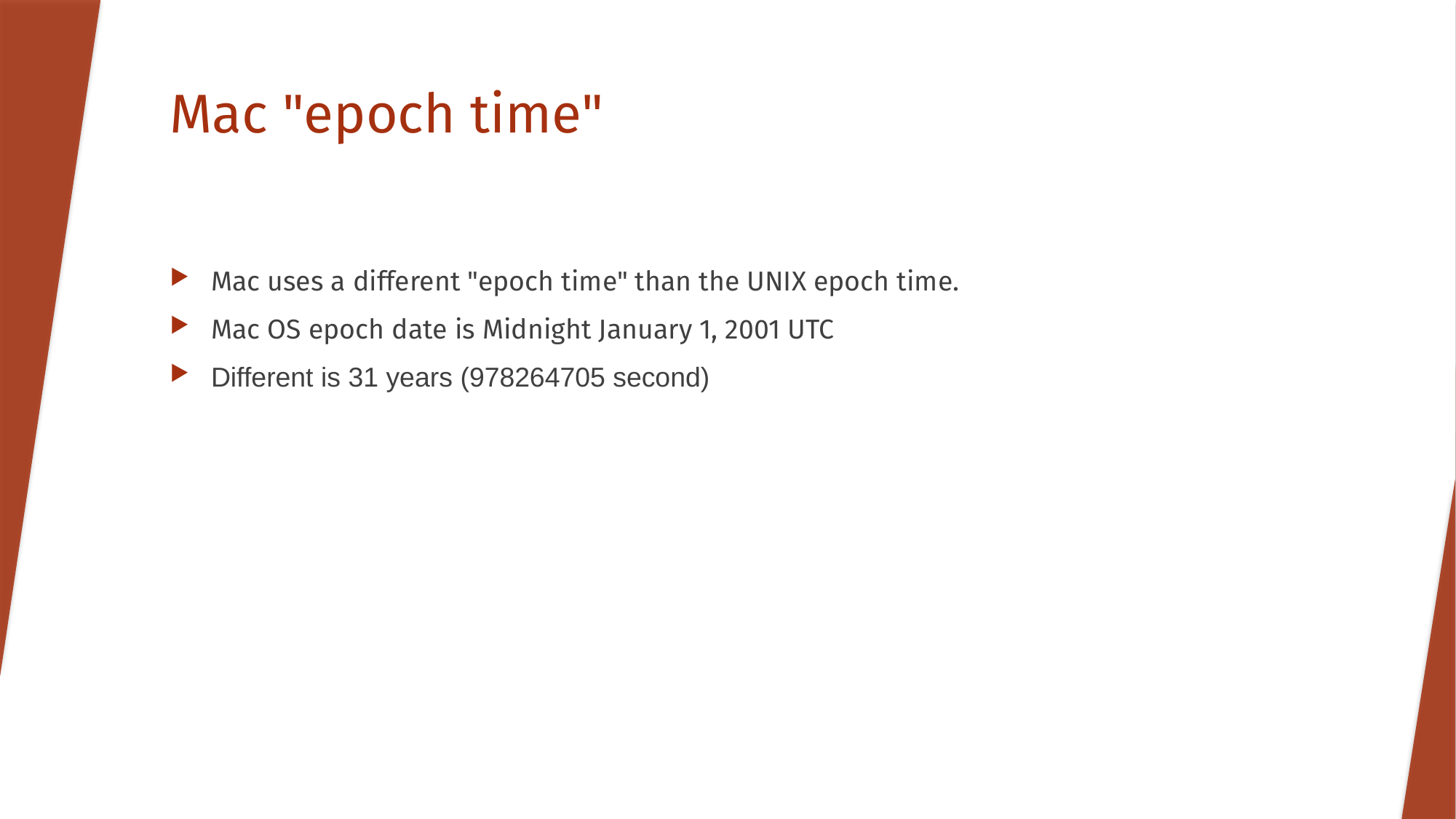

# Mac "epoch time"
Mac uses a different "epoch time" than the UNIX epoch time.
Mac OS epoch date is Midnight January 1, 2001 UTC
Different is 31 years (978264705 second)